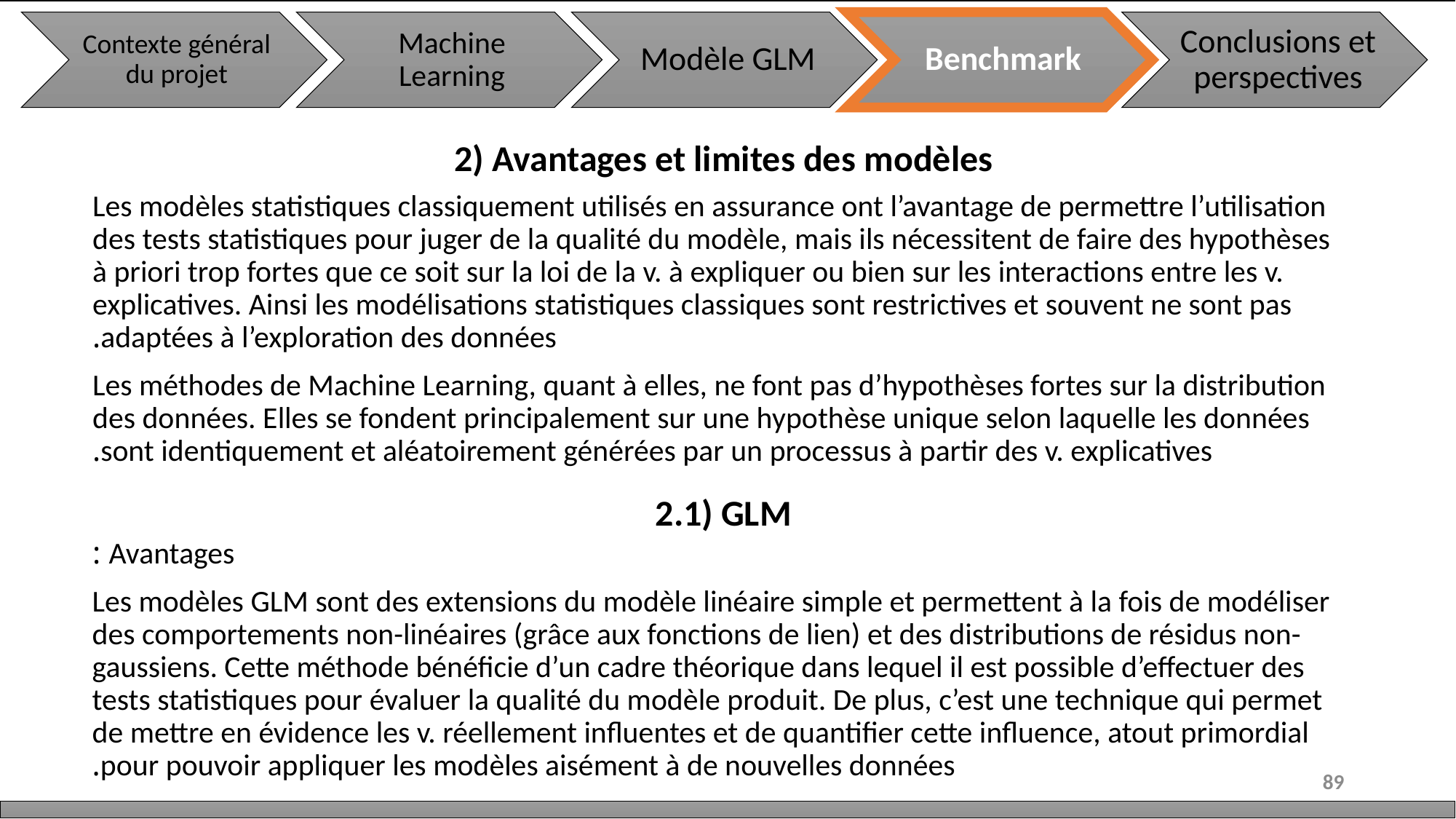

Contexte général du projet
Machine Learning
Modèle GLM
Benchmark
Conclusions et perspectives
2) Avantages et limites des modèles
Les modèles statistiques classiquement utilisés en assurance ont l’avantage de permettre l’utilisation des tests statistiques pour juger de la qualité du modèle, mais ils nécessitent de faire des hypothèses à priori trop fortes que ce soit sur la loi de la v. à expliquer ou bien sur les interactions entre les v. explicatives. Ainsi les modélisations statistiques classiques sont restrictives et souvent ne sont pas adaptées à l’exploration des données.
Les méthodes de Machine Learning, quant à elles, ne font pas d’hypothèses fortes sur la distribution des données. Elles se fondent principalement sur une hypothèse unique selon laquelle les données sont identiquement et aléatoirement générées par un processus à partir des v. explicatives.
2.1) GLM
Avantages :
Les modèles GLM sont des extensions du modèle linéaire simple et permettent à la fois de modéliser des comportements non-linéaires (grâce aux fonctions de lien) et des distributions de résidus non-gaussiens. Cette méthode bénéficie d’un cadre théorique dans lequel il est possible d’effectuer des tests statistiques pour évaluer la qualité du modèle produit. De plus, c’est une technique qui permet de mettre en évidence les v. réellement influentes et de quantifier cette influence, atout primordial pour pouvoir appliquer les modèles aisément à de nouvelles données.
89